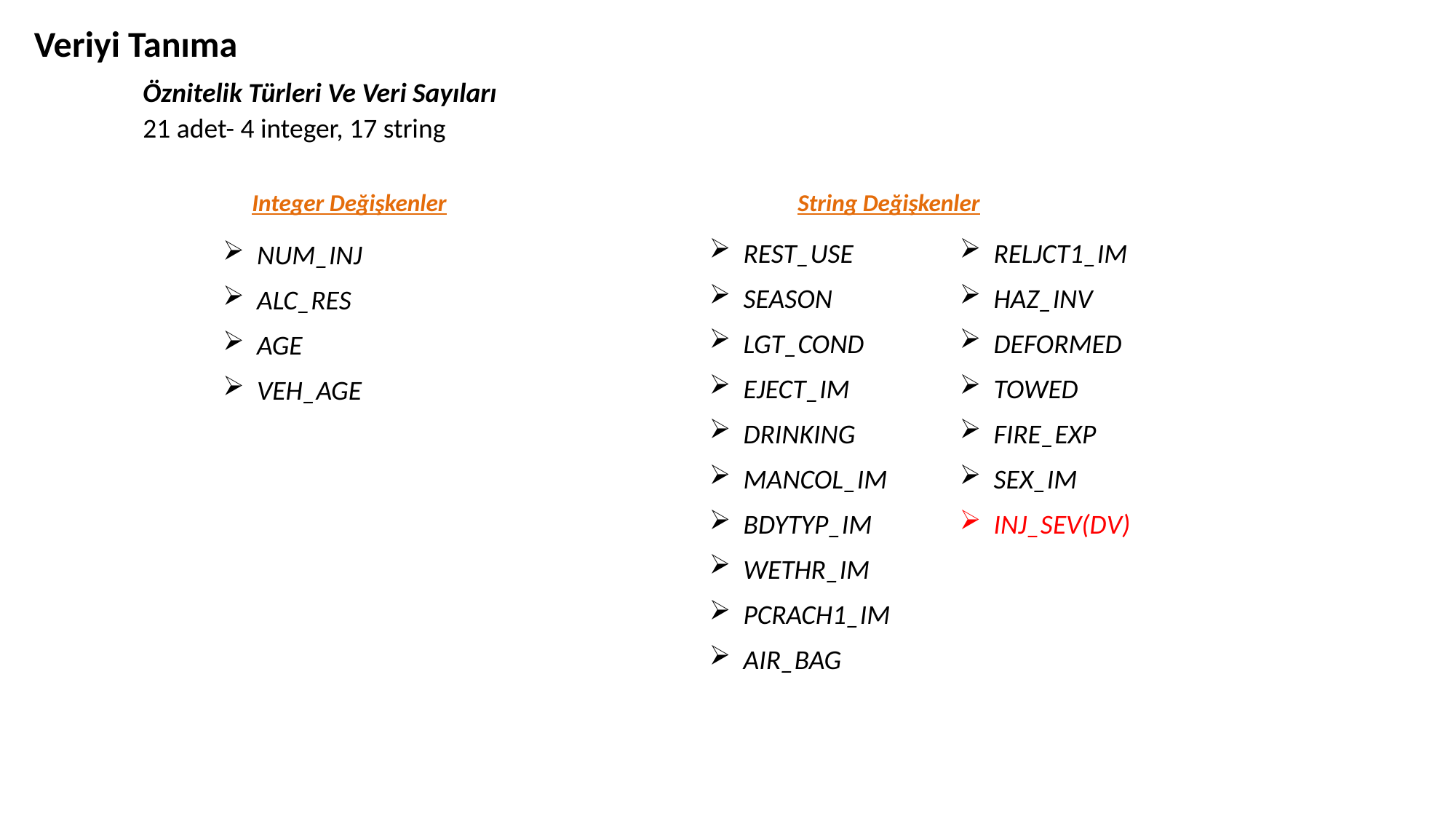

# Veriyi Tanıma
Öznitelik Türleri Ve Veri Sayıları
21 adet- 4 integer, 17 string

	Integer Değişkenler				String Değişkenler

REST_USE
SEASON
LGT_COND
EJECT_IM
DRINKING
MANCOL_IM
BDYTYP_IM
WETHR_IM
PCRACH1_IM
AIR_BAG

RELJCT1_IM
HAZ_INV
DEFORMED
TOWED
FIRE_EXP
SEX_IM
INJ_SEV(DV)
NUM_INJ
ALC_RES
AGE
VEH_AGE

Eksik veri kontrolü
(Missing Value)